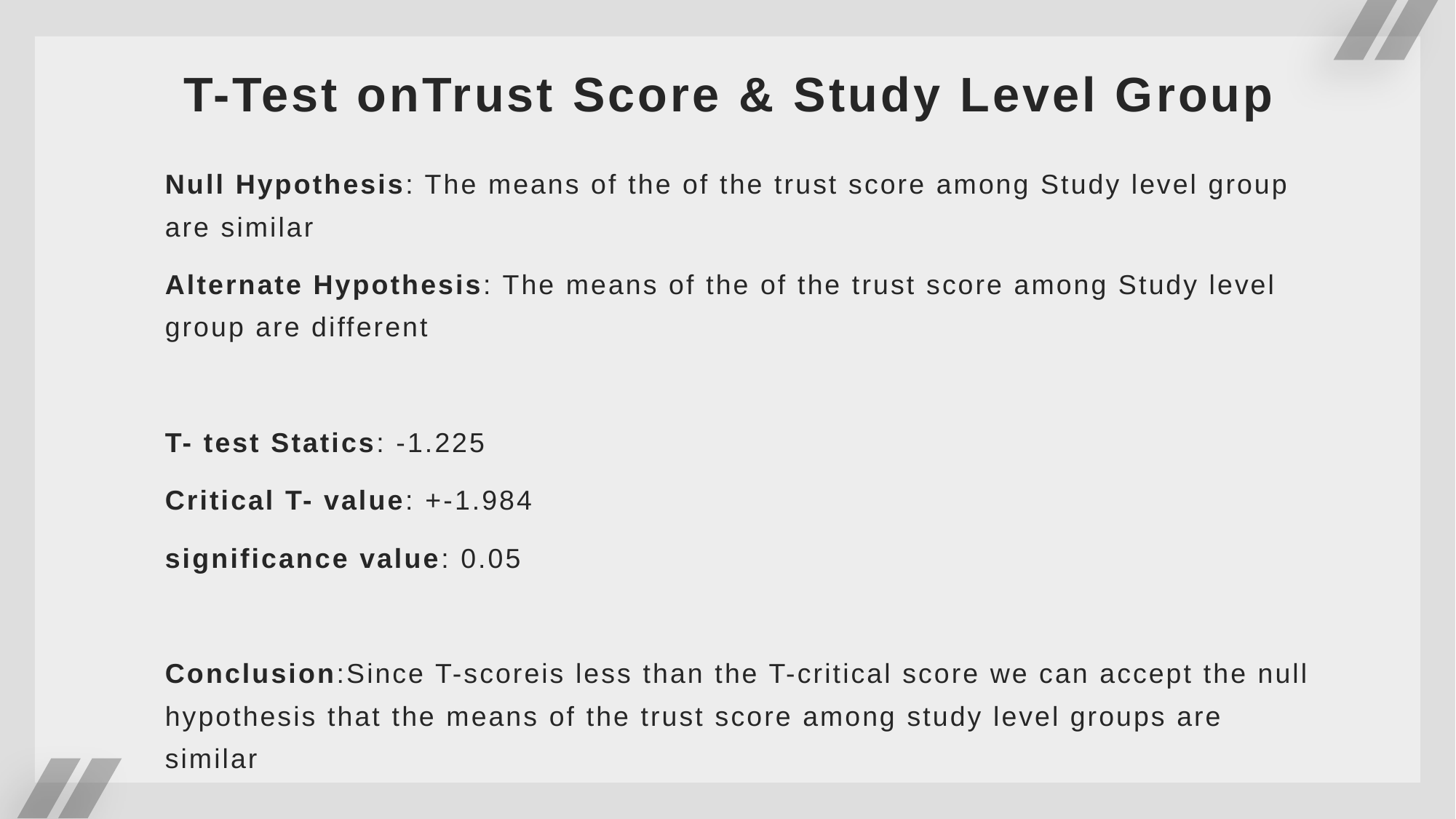

# T-Test onTrust Score & Study Level Group
Null Hypothesis: The means of the of the trust score among Study level group are similar
Alternate Hypothesis: The means of the of the trust score among Study level group are different

T- test Statics: -1.225
Critical T- value: +-1.984
significance value: 0.05

Conclusion:Since T-scoreis less than the T-critical score we can accept the null hypothesis that the means of the trust score among study level groups are similar